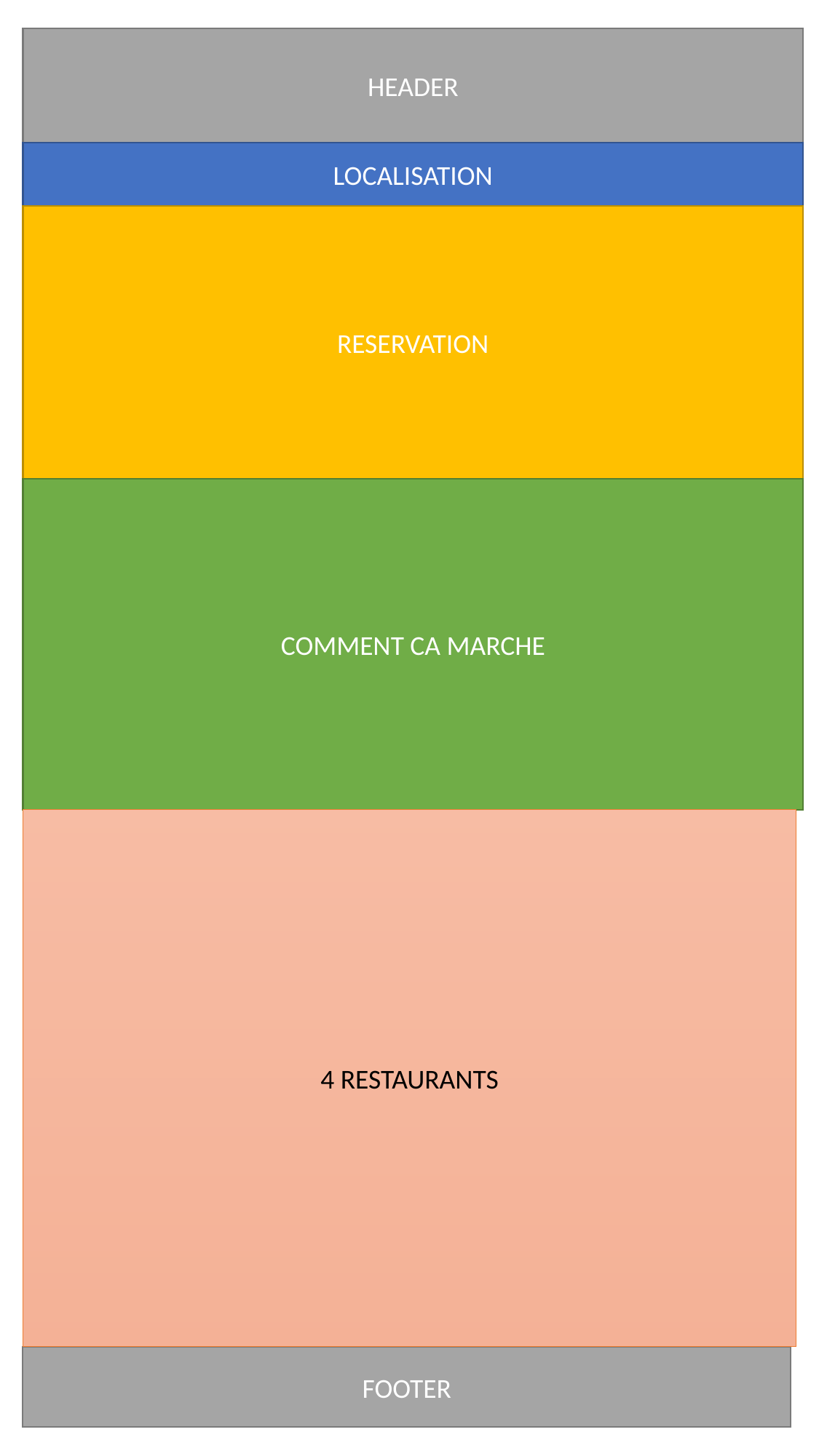

HEADER
LOCALISATION
RESERVATION
COMMENT CA MARCHE
4 RESTAURANTS
FOOTER